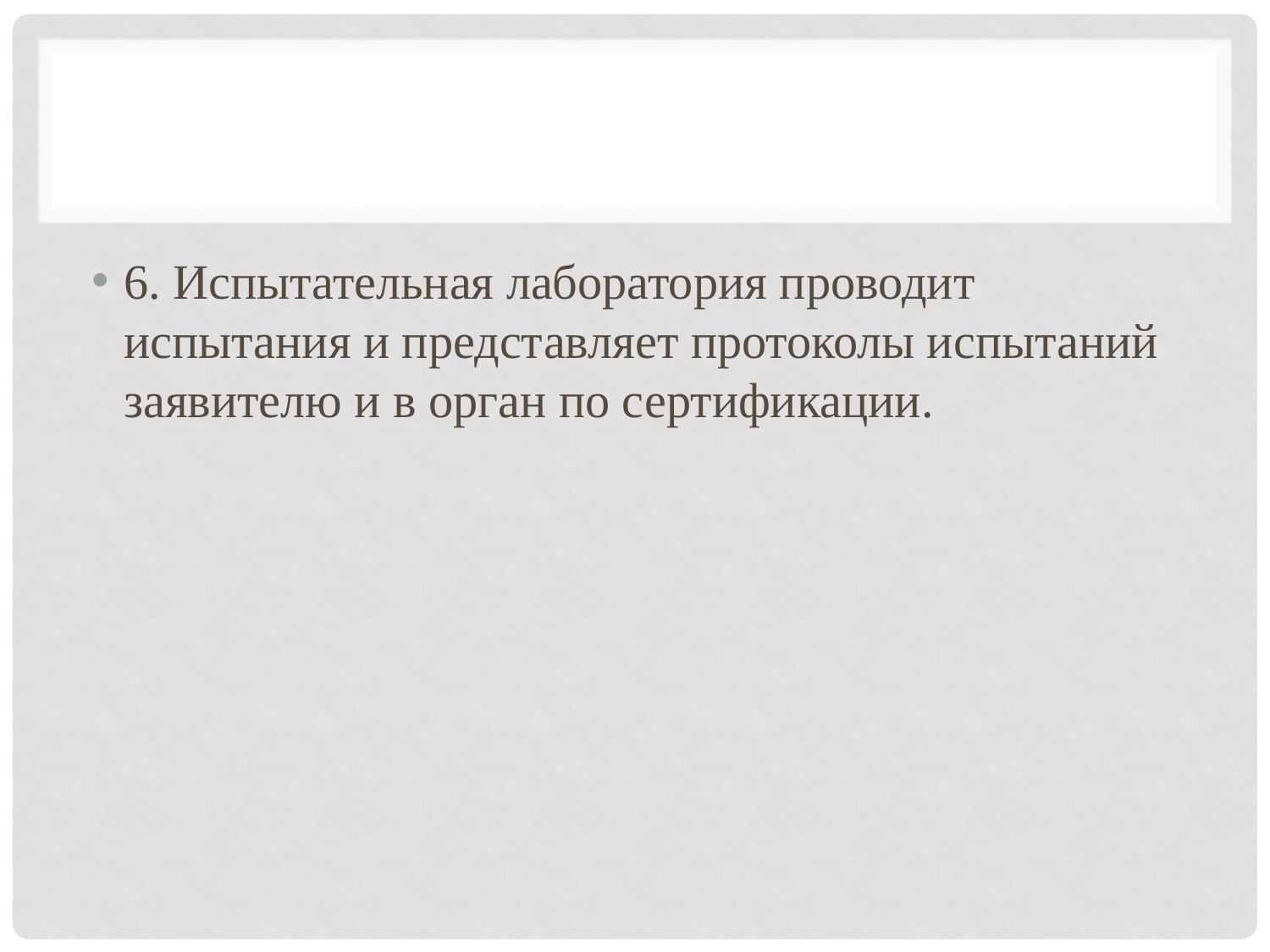

#
6. Испытательная лаборатория проводит испытания и представляет протоколы испытаний заявителю и в орган по сертификации.